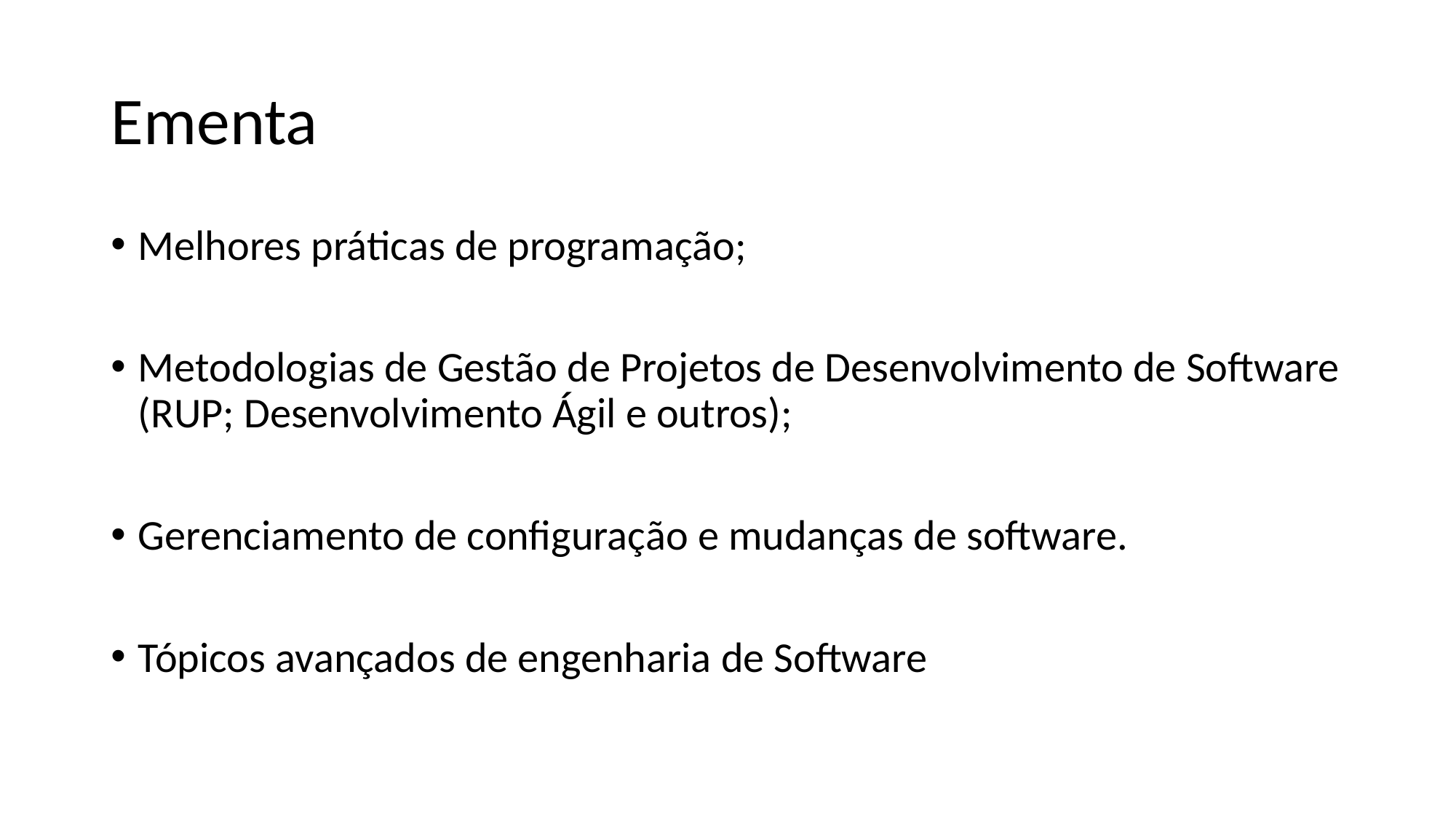

# Ementa
Melhores práticas de programação;

Metodologias de Gestão de Projetos de Desenvolvimento de Software (RUP; Desenvolvimento Ágil e outros);

Gerenciamento de configuração e mudanças de software.

Tópicos avançados de engenharia de Software